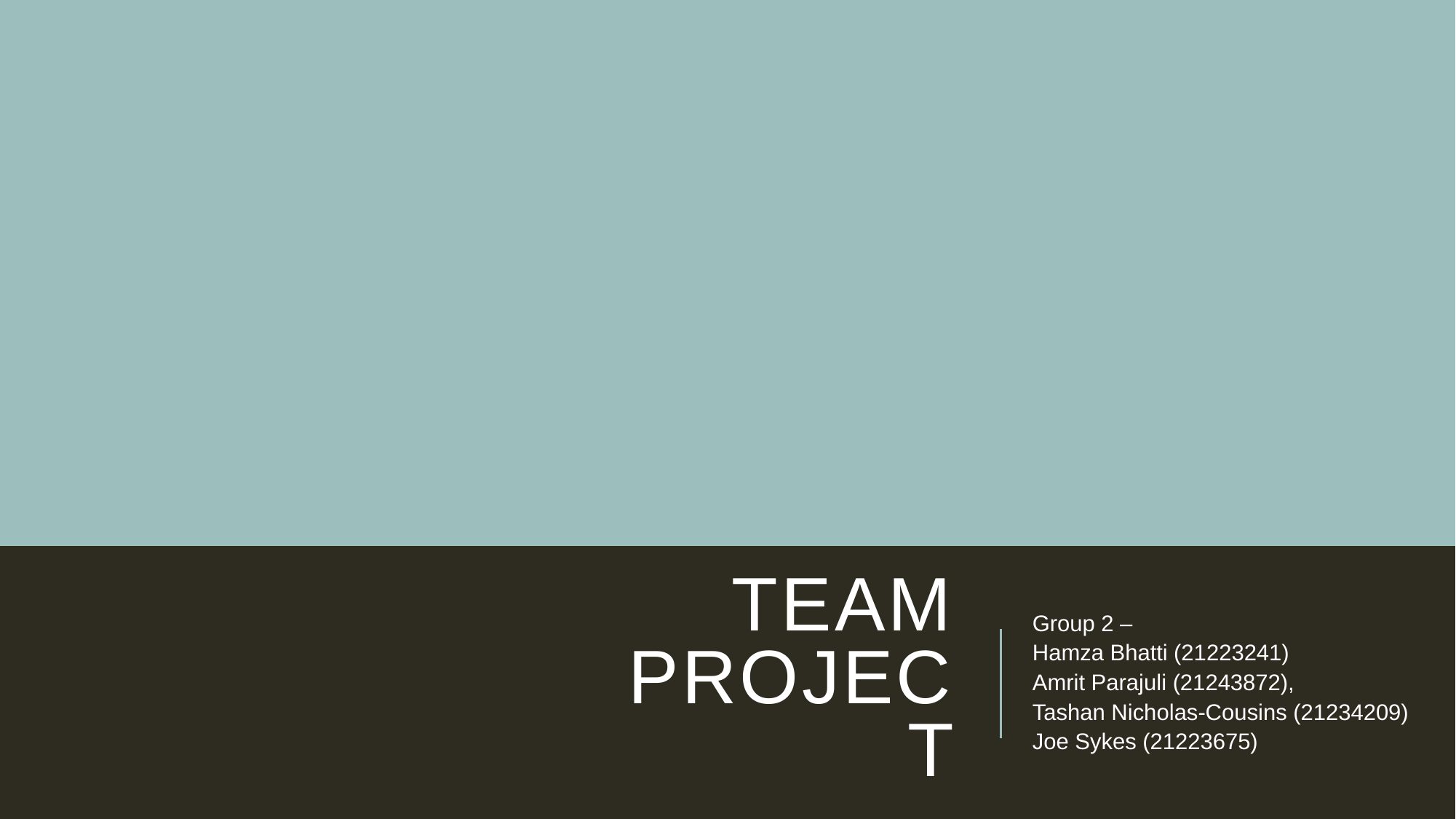

# Team Project
Group 2 –
Hamza Bhatti (21223241)
Amrit Parajuli (21243872),
Tashan Nicholas-Cousins (21234209)
Joe Sykes (21223675)